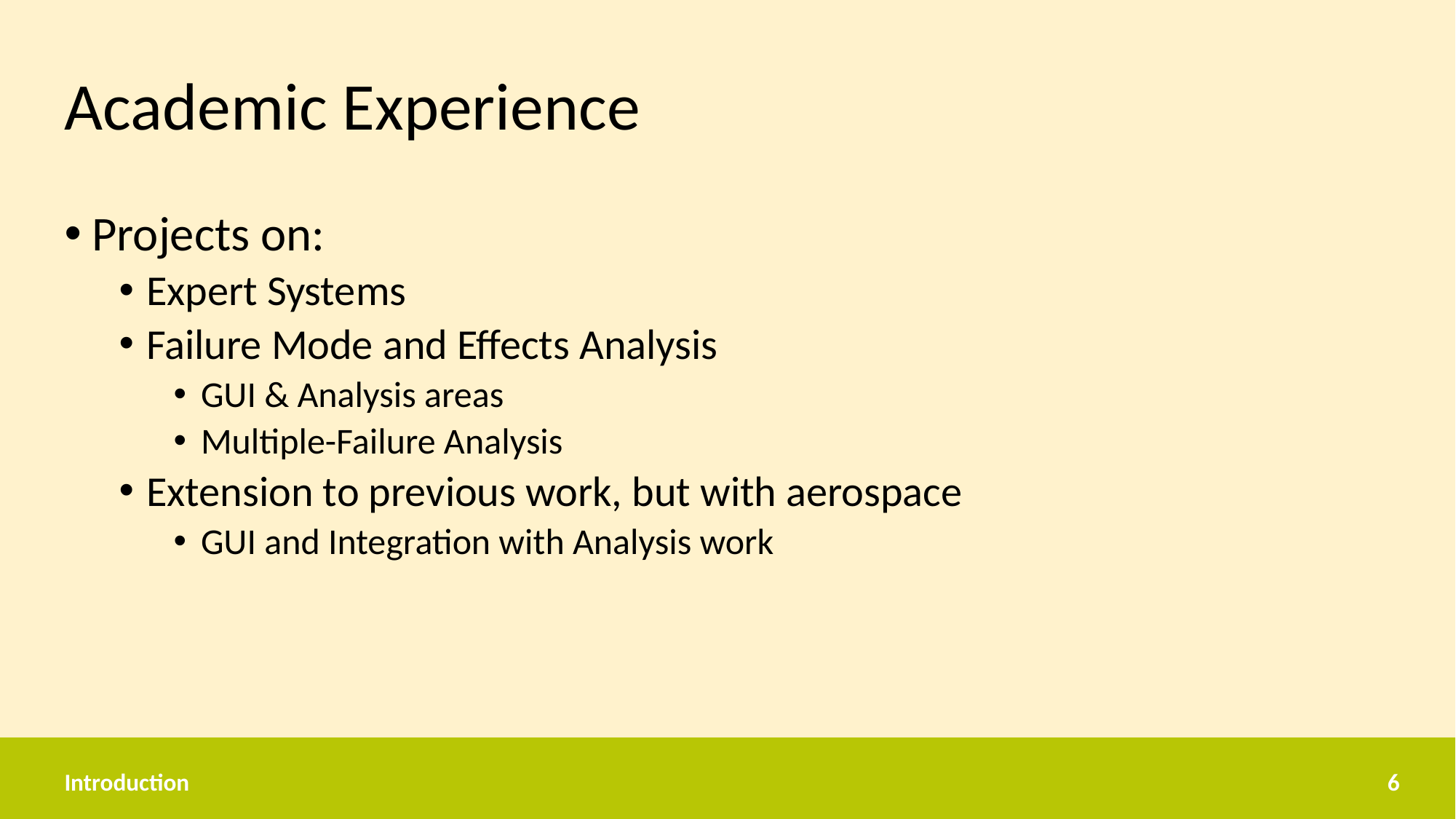

# Academic Experience
Projects on:
Expert Systems
Failure Mode and Effects Analysis
GUI & Analysis areas
Multiple-Failure Analysis
Extension to previous work, but with aerospace
GUI and Integration with Analysis work
Introduction
6